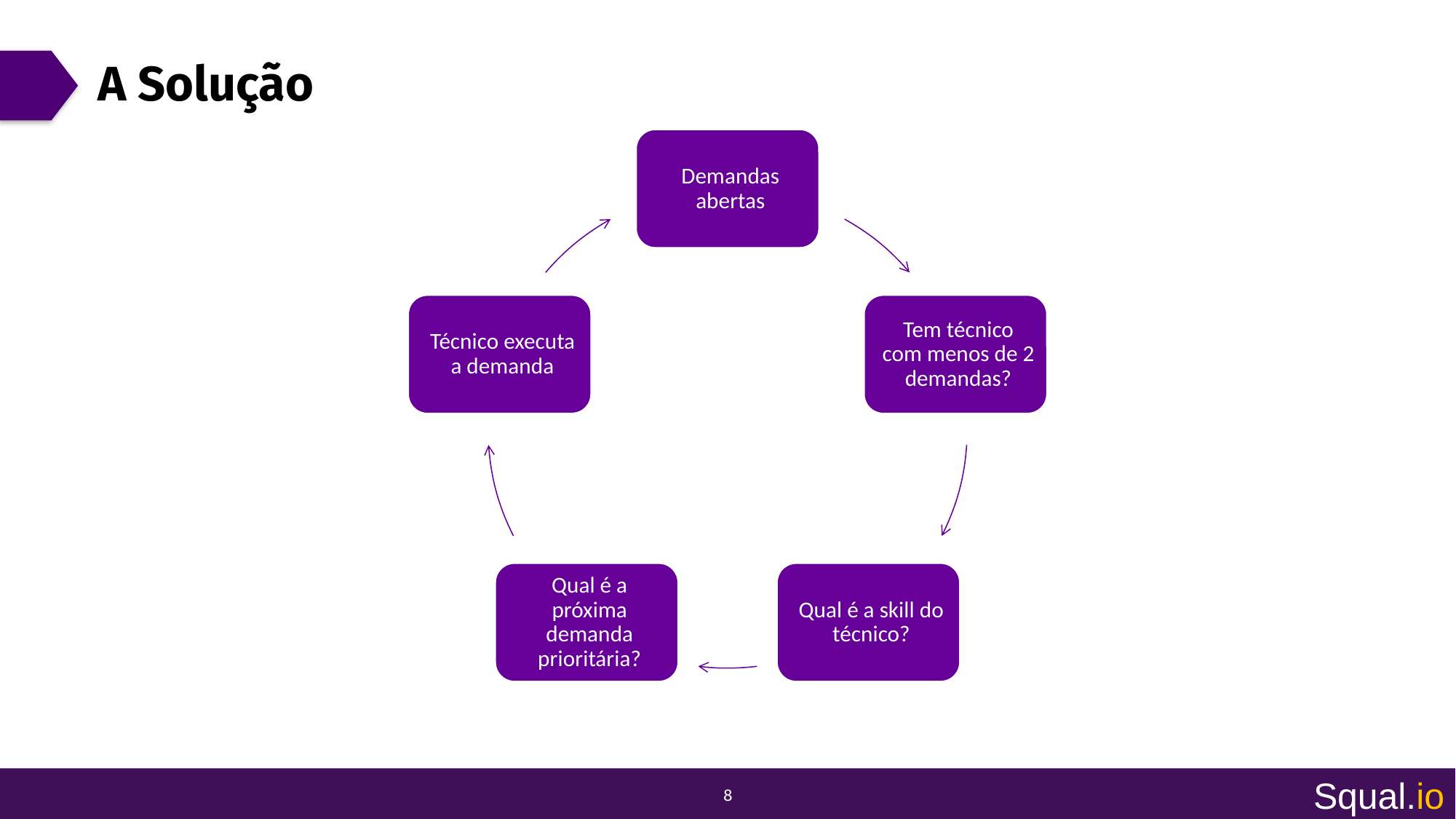

# A Solução
Demandas abertas
Tem técnico com menos de 2 demandas?
Qual é a skill do técnico?
Qual é a próxima demanda prioritária?
Técnico executa a demanda